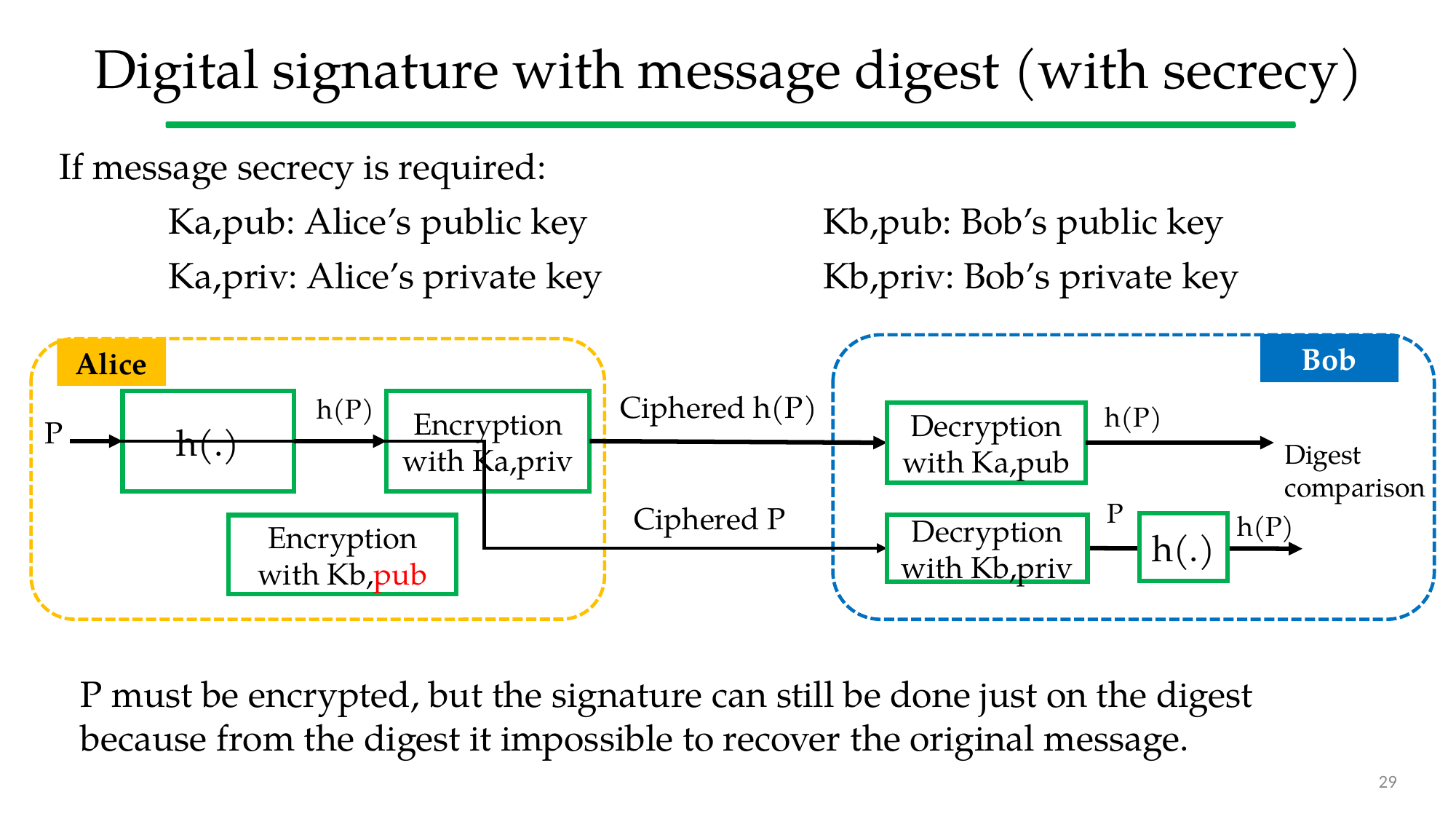

# Digital signature with message digest (with secrecy)
If message secrecy is required:
	Ka,pub: Alice’s public key			Kb,pub: Bob’s public key
	Ka,priv: Alice’s private key 		Kb,priv: Bob’s private key

Bob

Alice
Ciphered h(P)
h(P)
Encryption with Ka,priv
h(.)
h(P)
Decryption with Ka,pub
P
Digest comparison
P
Ciphered P
h(P)
h(.)
Decryption with Kb,priv
Encryption with Kb,pub
P must be encrypted, but the signature can still be done just on the digest because from the digest it impossible to recover the original message.
29